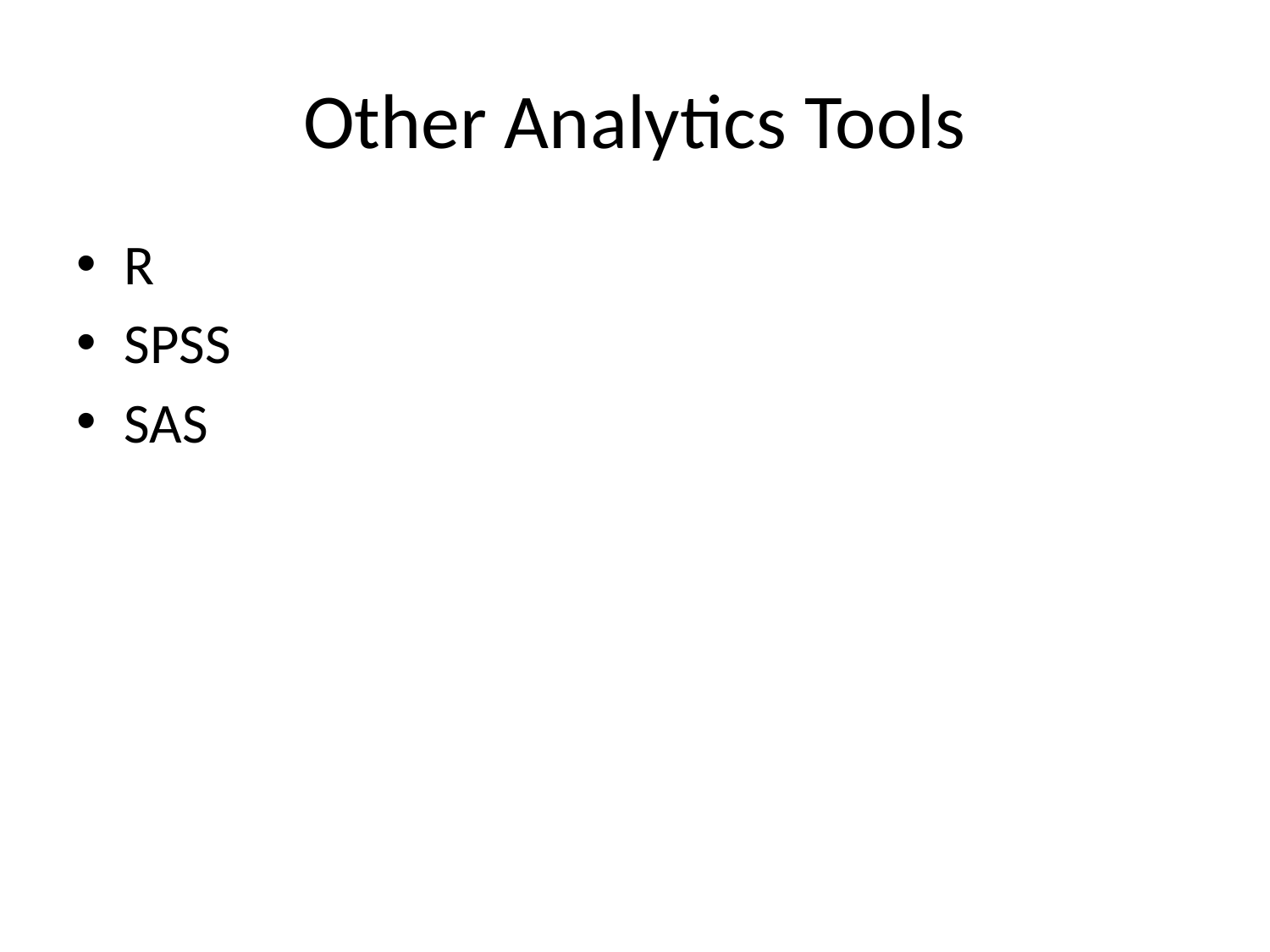

# Other Analytics Tools
R
SPSS
SAS